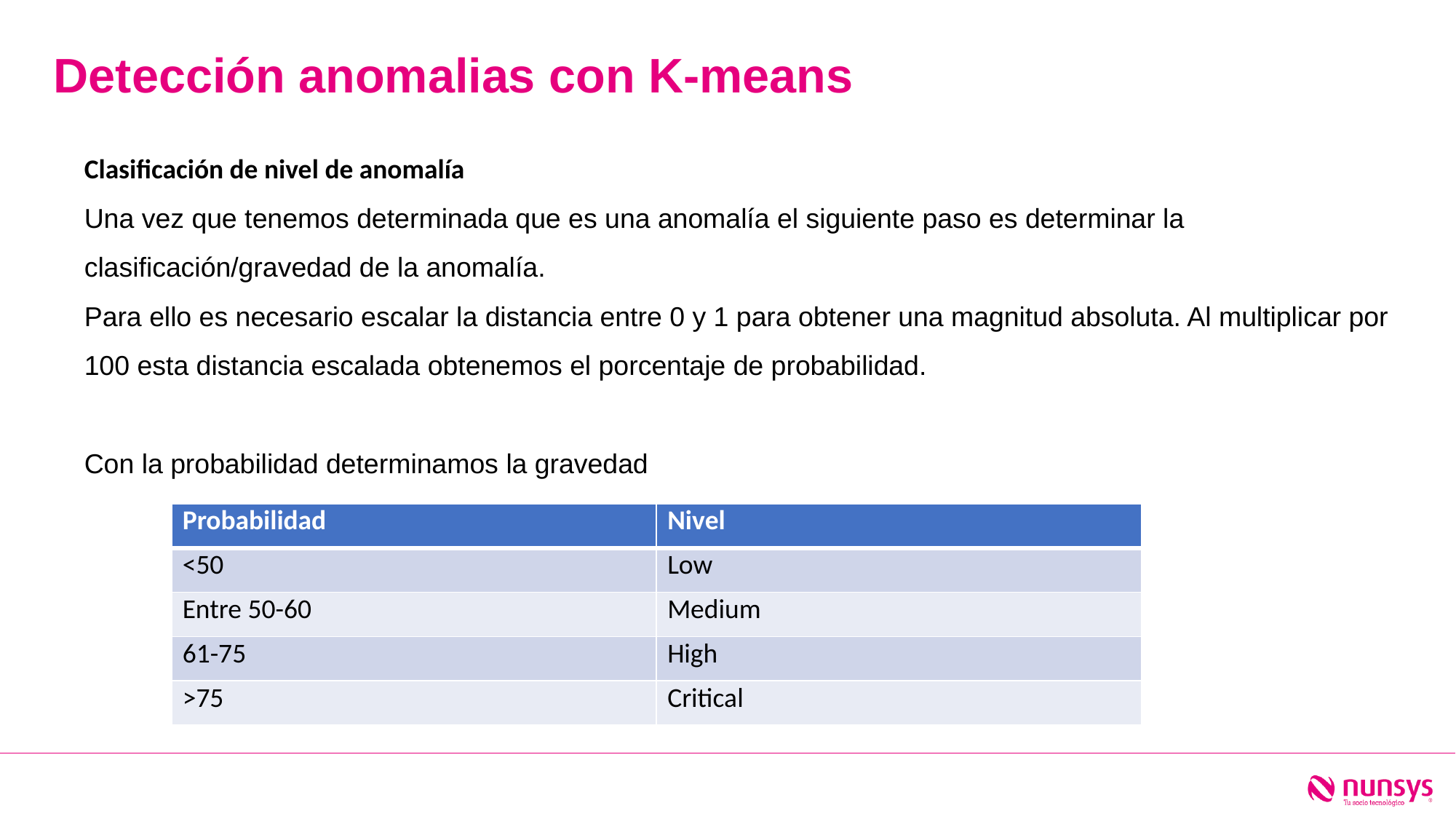

Detección anomalias con K-means
Clasificación de nivel de anomalía
Una vez que tenemos determinada que es una anomalía el siguiente paso es determinar la clasificación/gravedad de la anomalía.
Para ello es necesario escalar la distancia entre 0 y 1 para obtener una magnitud absoluta. Al multiplicar por 100 esta distancia escalada obtenemos el porcentaje de probabilidad.

Con la probabilidad determinamos la gravedad
| Probabilidad | Nivel |
| --- | --- |
| <50 | Low |
| Entre 50-60 | Medium |
| 61-75 | High |
| >75 | Critical |